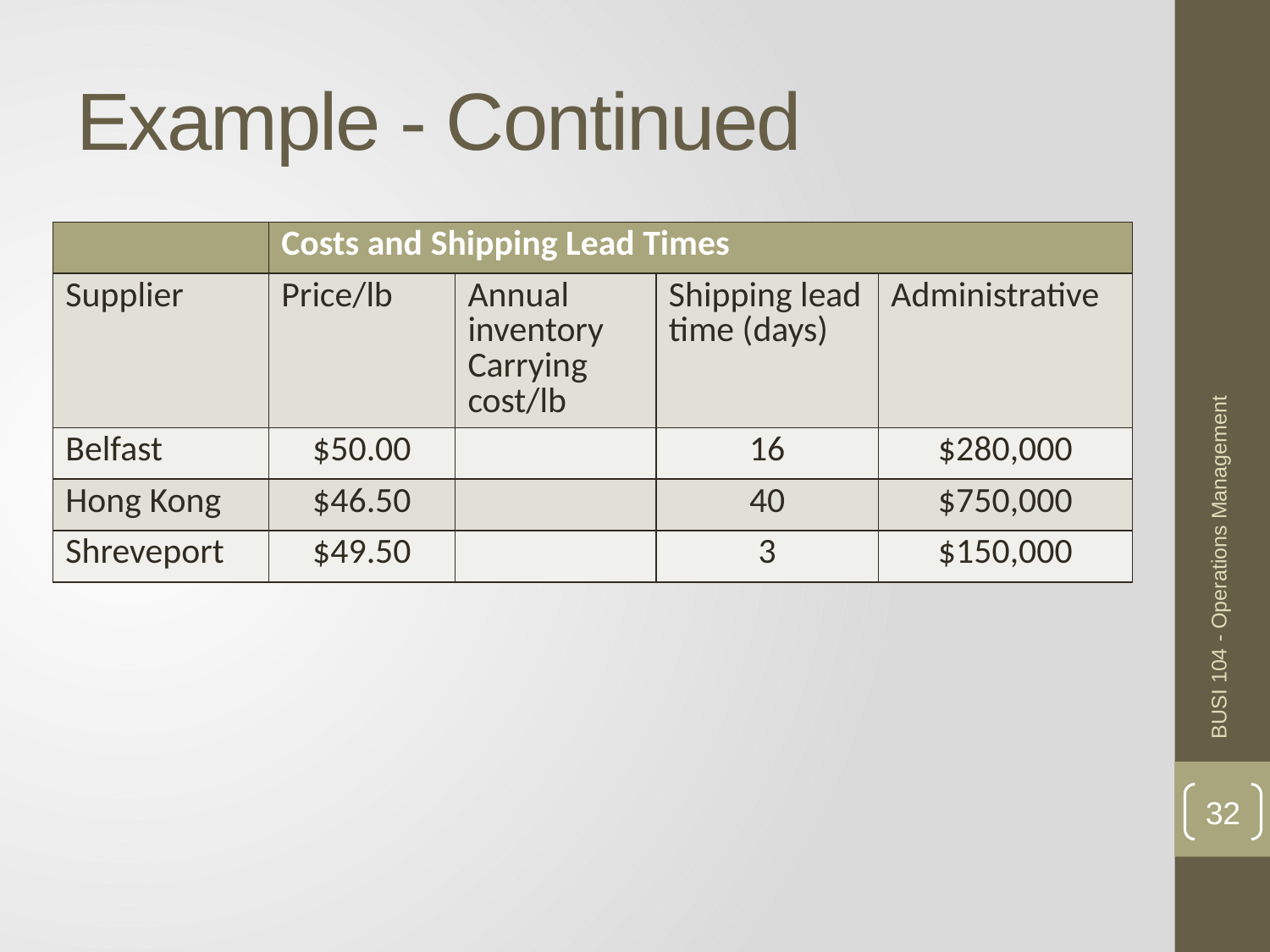

# Example - Continued
|  | Costs and Shipping Lead Times |  |  |  |
| --- | --- | --- | --- | --- |
| Supplier | Price/lb | Annual inventory Carrying cost/lb | Shipping lead time (days) | Administrative |
| Belfast | $50.00 |  | 16 | $280,000 |
| Hong Kong | $46.50 |  | 40 | $750,000 |
| Shreveport | $49.50 |  | 3 | $150,000 |
BUSI 104 - Operations Management
32